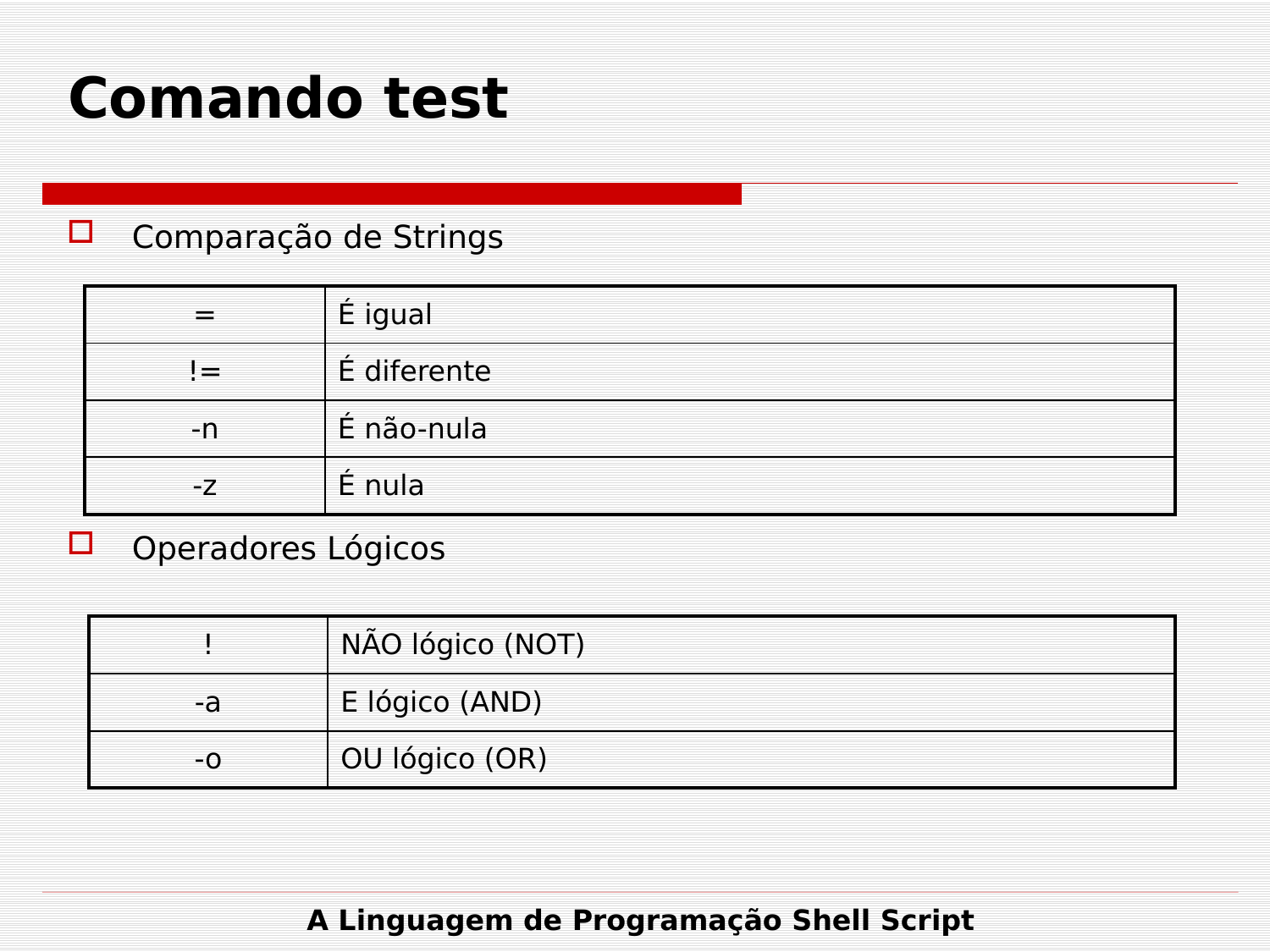

# Comando test
Comparação de Strings

Operadores Lógicos
| = | É igual |
| --- | --- |
| != | É diferente |
| -n | É não-nula |
| -z | É nula |
| ! | NÃO lógico (NOT) |
| --- | --- |
| -a | E lógico (AND) |
| -o | OU lógico (OR) |
A Linguagem de Programação Shell Script